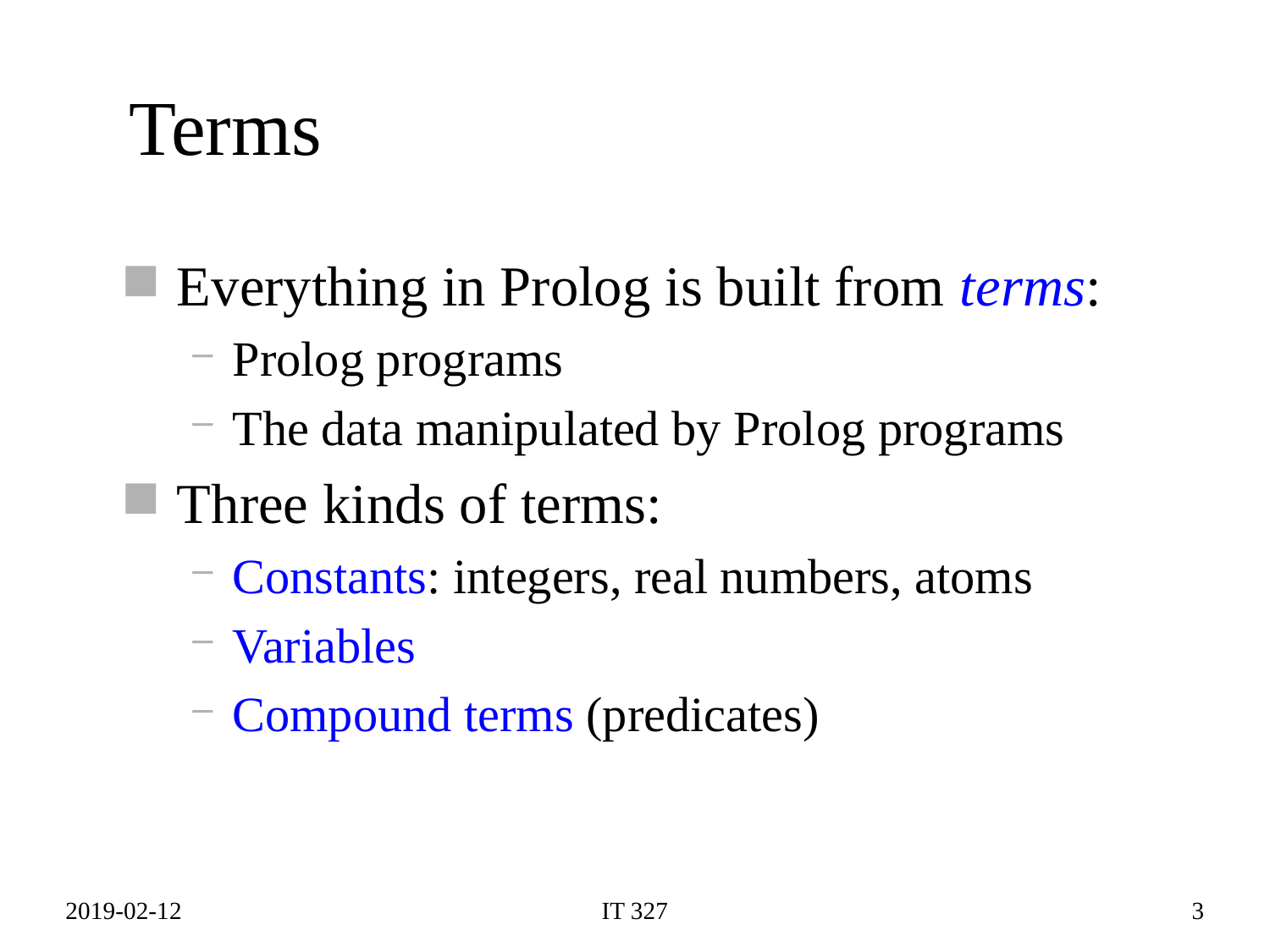

# Terms
Everything in Prolog is built from terms:
Prolog programs
The data manipulated by Prolog programs
Three kinds of terms:
Constants: integers, real numbers, atoms
Variables
Compound terms (predicates)
2019-02-12
IT 327
3